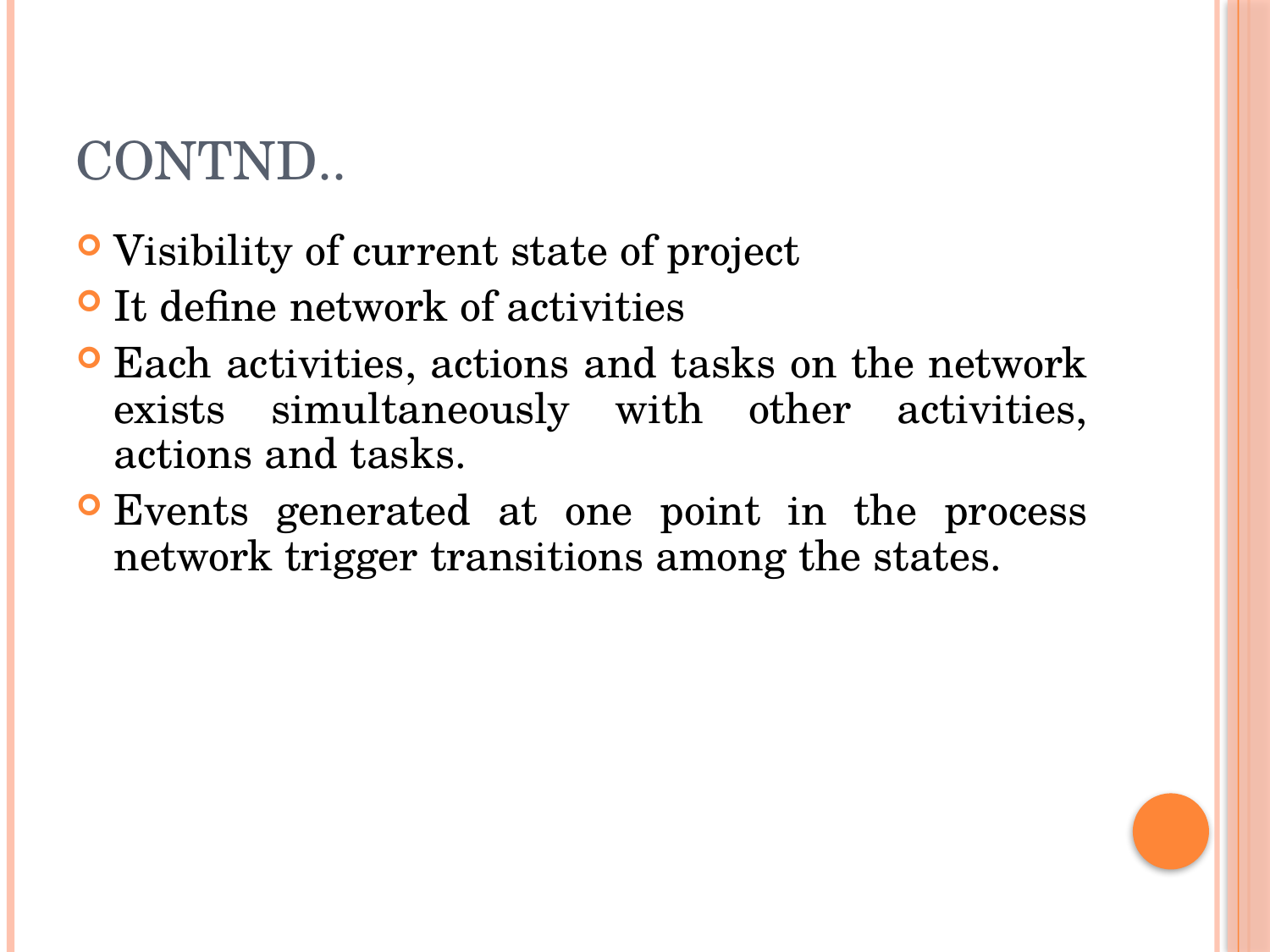

# Contnd..
Visibility of current state of project
It define network of activities
Each activities, actions and tasks on the network exists simultaneously with other activities, actions and tasks.
Events generated at one point in the process network trigger transitions among the states.